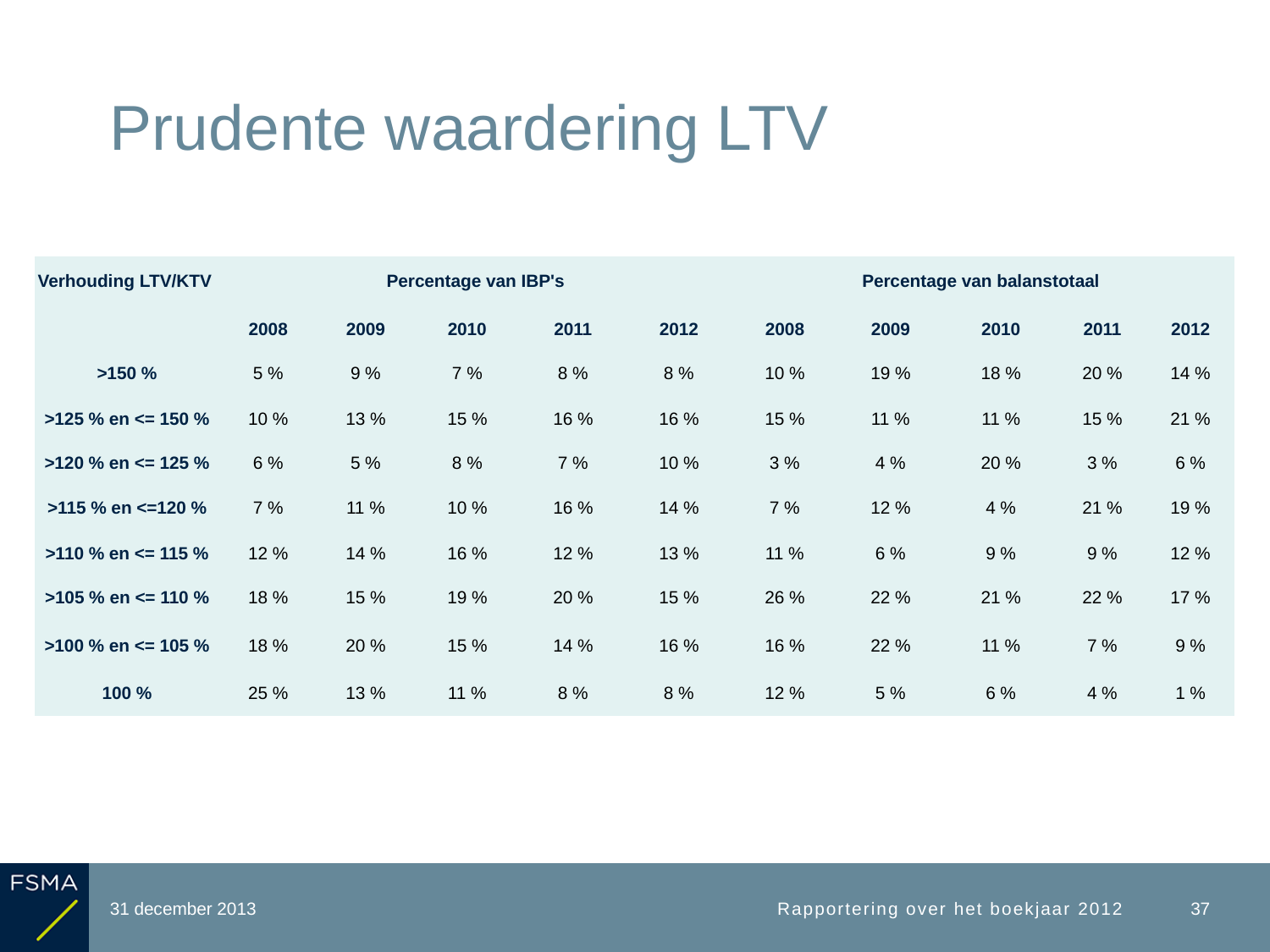

# Prudente waardering LTV
| Verhouding LTV/KTV | Percentage van IBP's |  |  |  |  | Percentage van balanstotaal |  |  |  |  |
| --- | --- | --- | --- | --- | --- | --- | --- | --- | --- | --- |
|  | 2008 | 2009 | 2010 | 2011 | 2012 | 2008 | 2009 | 2010 | 2011 | 2012 |
| >150 % | 5 % | 9 % | 7 % | 8 % | 8 % | 10 % | 19 % | 18 % | 20 % | 14 % |
| >125 % en <= 150 % | 10 % | 13 % | 15 % | 16 % | 16 % | 15 % | 11 % | 11 % | 15 % | 21 % |
| >120 % en <= 125 % | 6 % | 5 % | 8 % | 7 % | 10 % | 3 % | 4 % | 20 % | 3 % | 6 % |
| >115 % en <=120 % | 7 % | 11 % | 10 % | 16 % | 14 % | 7 % | 12 % | 4 % | 21 % | 19 % |
| >110 % en <= 115 % | 12 % | 14 % | 16 % | 12 % | 13 % | 11 % | 6 % | 9 % | 9 % | 12 % |
| >105 % en <= 110 % | 18 % | 15 % | 19 % | 20 % | 15 % | 26 % | 22 % | 21 % | 22 % | 17 % |
| >100 % en <= 105 % | 18 % | 20 % | 15 % | 14 % | 16 % | 16 % | 22 % | 11 % | 7 % | 9 % |
| 100 % | 25 % | 13 % | 11 % | 8 % | 8 % | 12 % | 5 % | 6 % | 4 % | 1 % |
31 december 2013
Rapportering over het boekjaar 2012
37